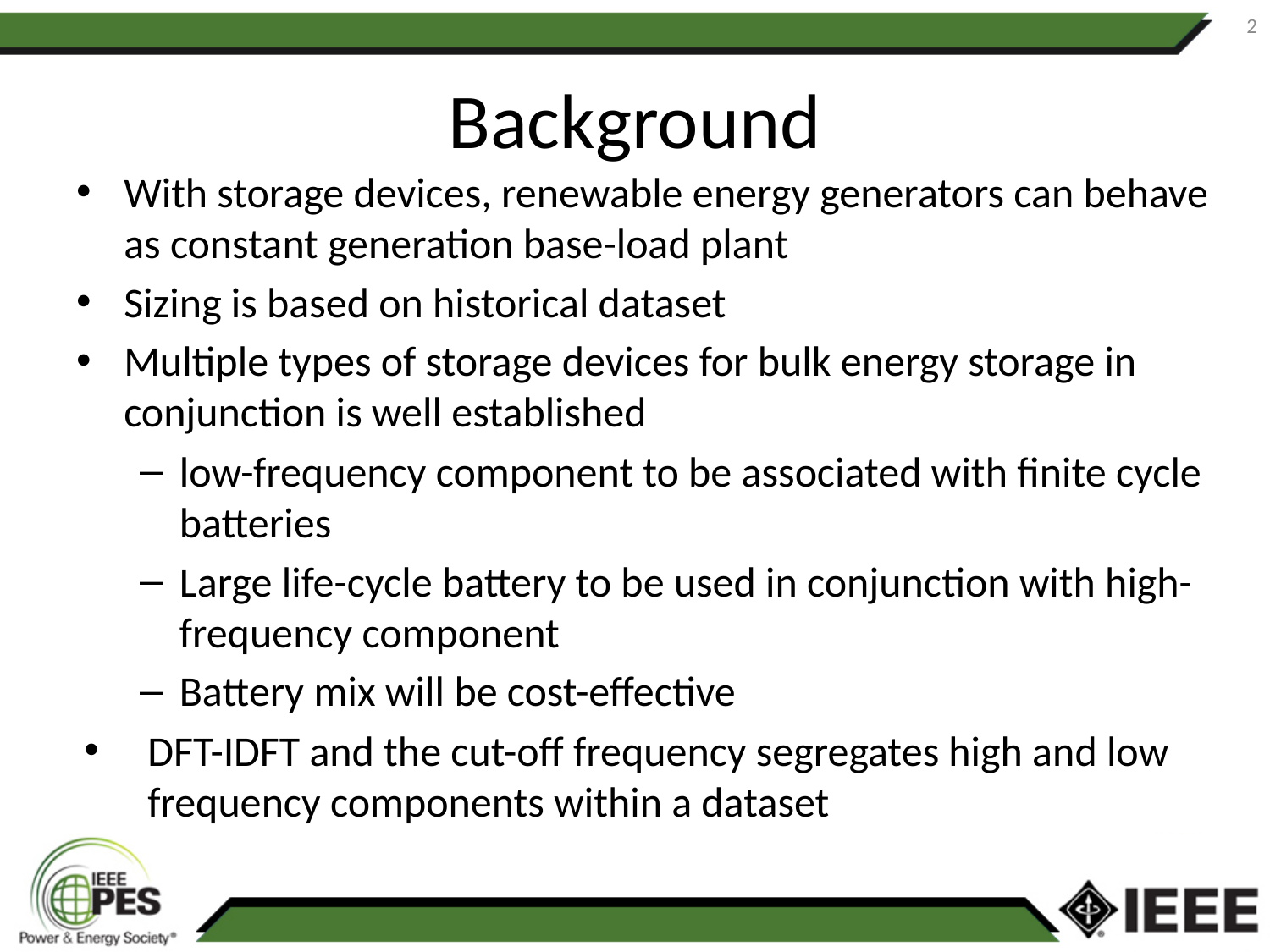

2
# Background
With storage devices, renewable energy generators can behave as constant generation base-load plant
Sizing is based on historical dataset
Multiple types of storage devices for bulk energy storage in conjunction is well established
low-frequency component to be associated with finite cycle batteries
Large life-cycle battery to be used in conjunction with high-frequency component
Battery mix will be cost-effective
DFT-IDFT and the cut-off frequency segregates high and low frequency components within a dataset